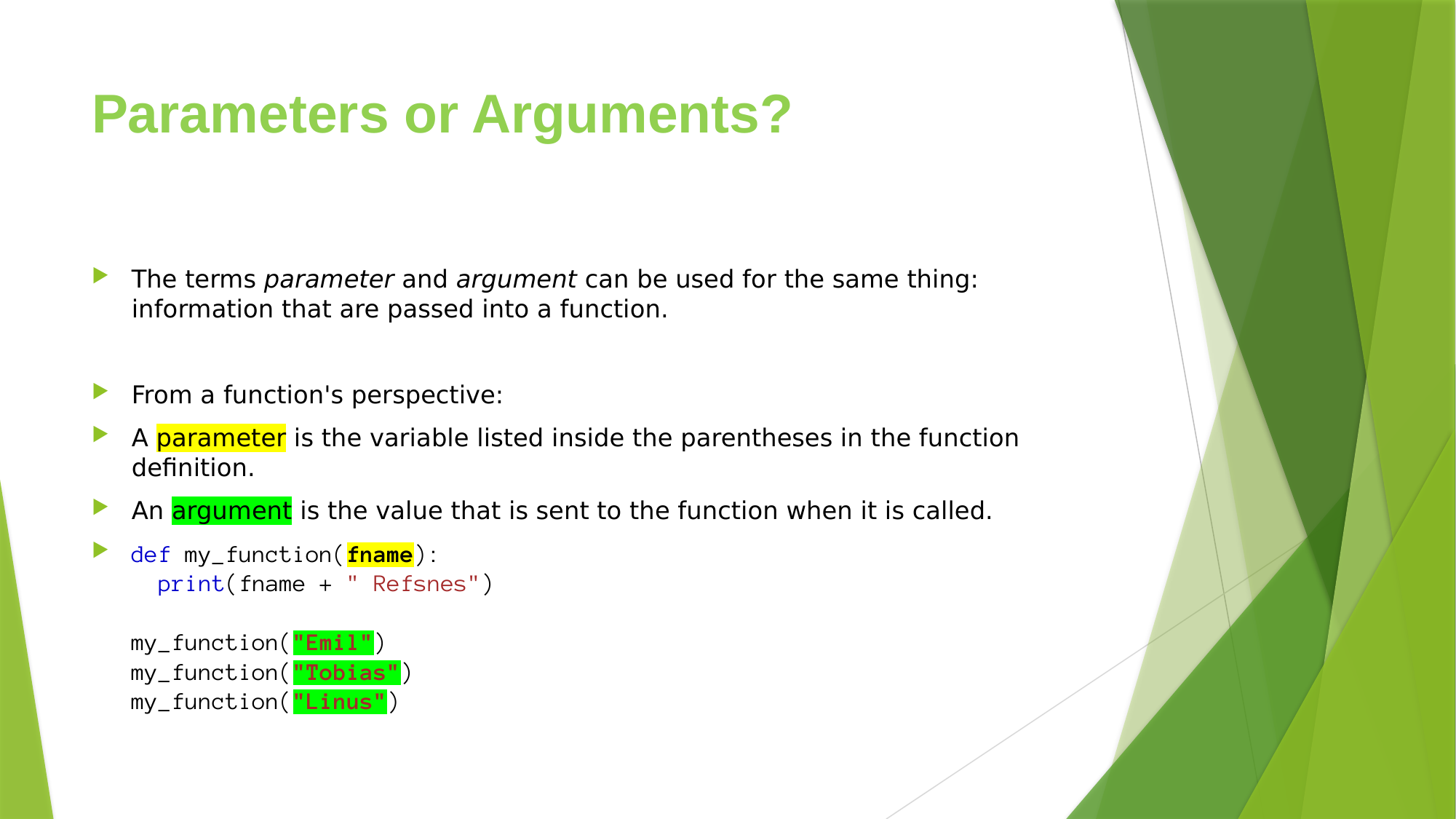

# Parameters or Arguments?
The terms parameter and argument can be used for the same thing: information that are passed into a function.

From a function's perspective:
A parameter is the variable listed inside the parentheses in the function definition.
An argument is the value that is sent to the function when it is called.
def my_function(fname):
  print(fname + " Refsnes")
my_function("Emil")
my_function("Tobias")
my_function("Linus")